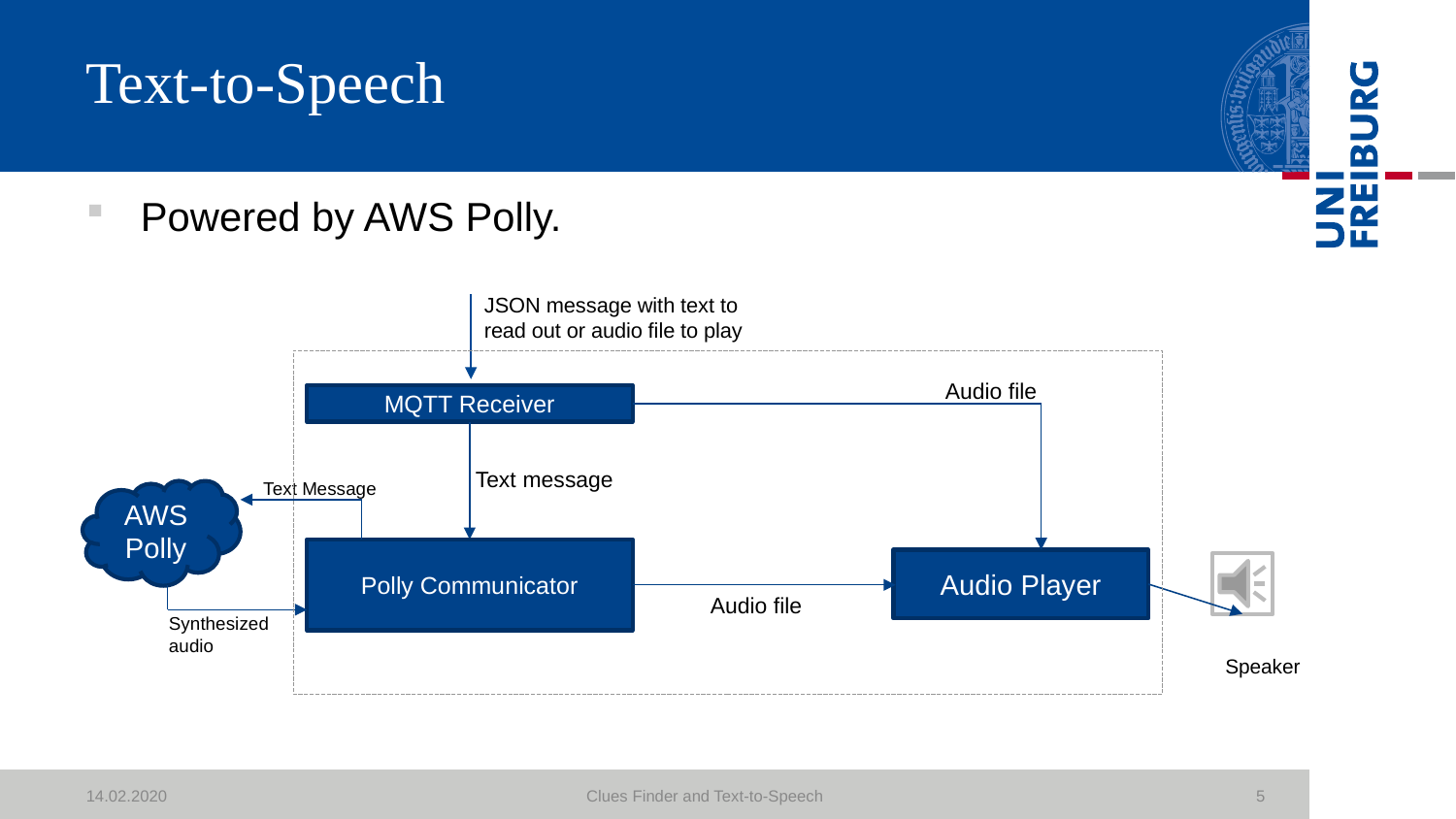

# Text-to-Speech
Powered by AWS Polly.

JSON message with text to read out or audio file to play

Audio file
MQTT Receiver
Text message
Text Message
AWSPolly
Polly Communicator
Audio Player

Audio file
Synthesized audio
Speaker
14.02.2020
Clues Finder and Text-to-Speech
5